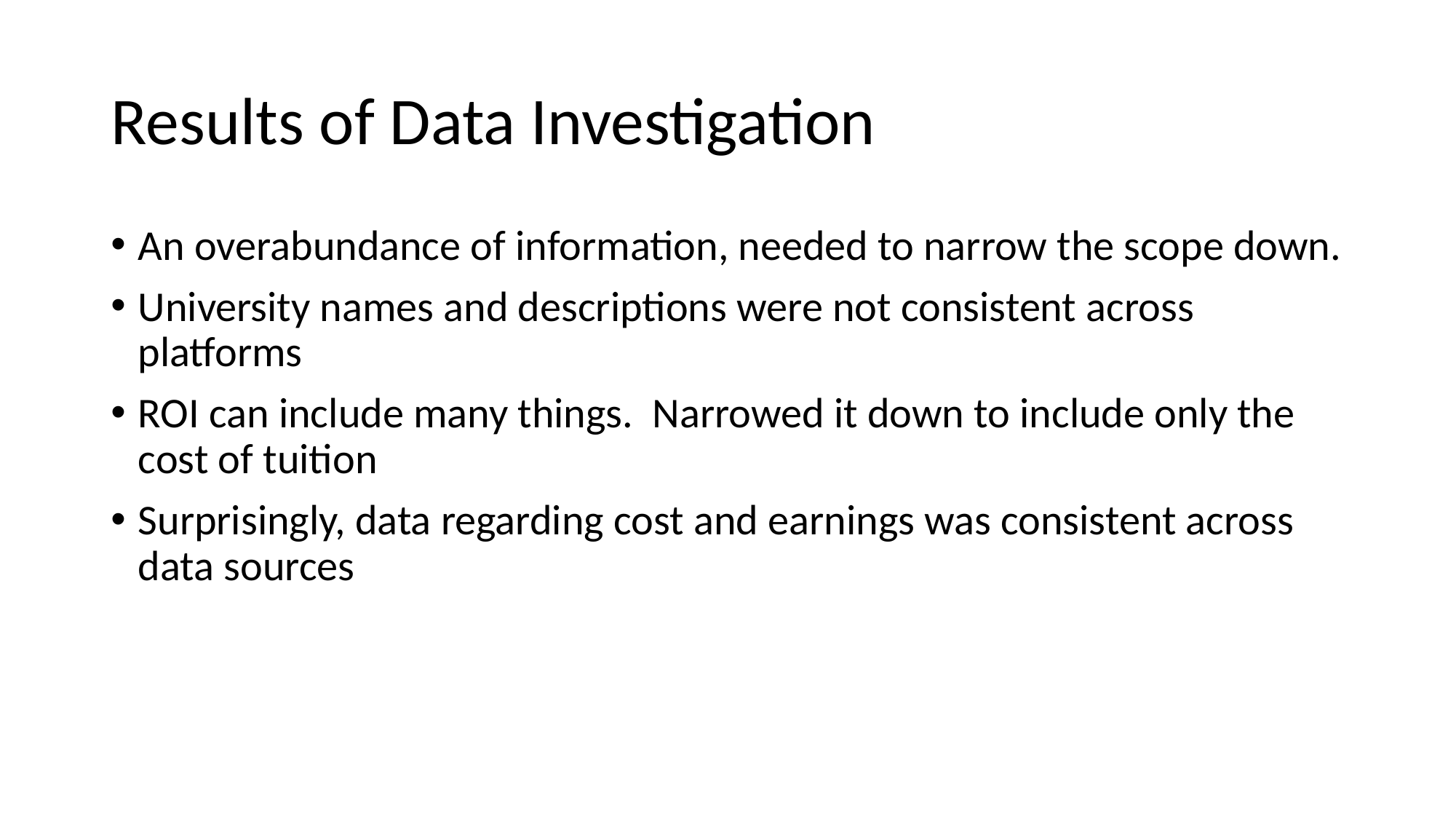

# Results of Data Investigation
An overabundance of information, needed to narrow the scope down.
University names and descriptions were not consistent across platforms
ROI can include many things.  Narrowed it down to include only the cost of tuition
Surprisingly, data regarding cost and earnings was consistent across data sources